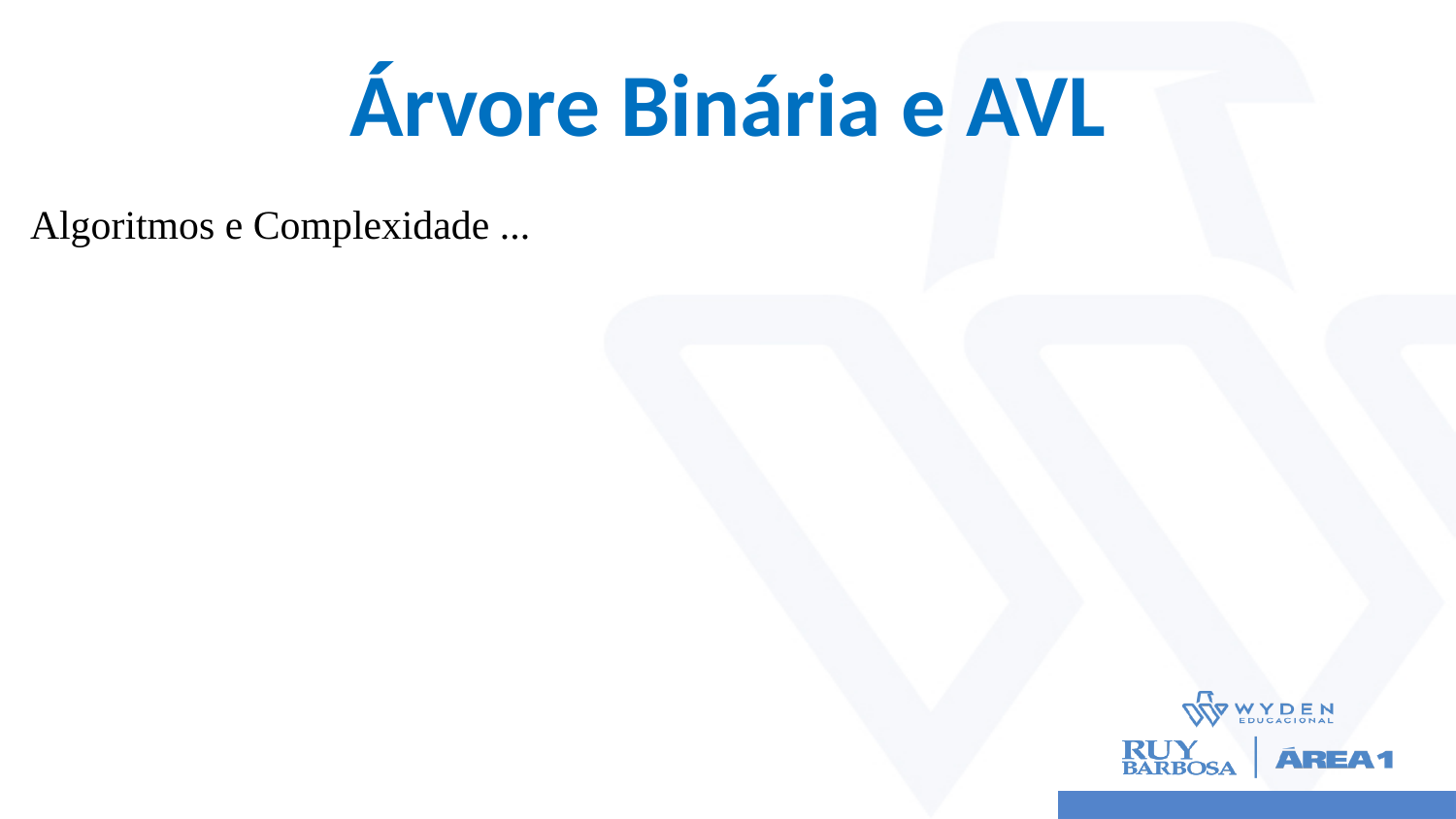

# Árvore Binária e AVL
Algoritmos e Complexidade ...